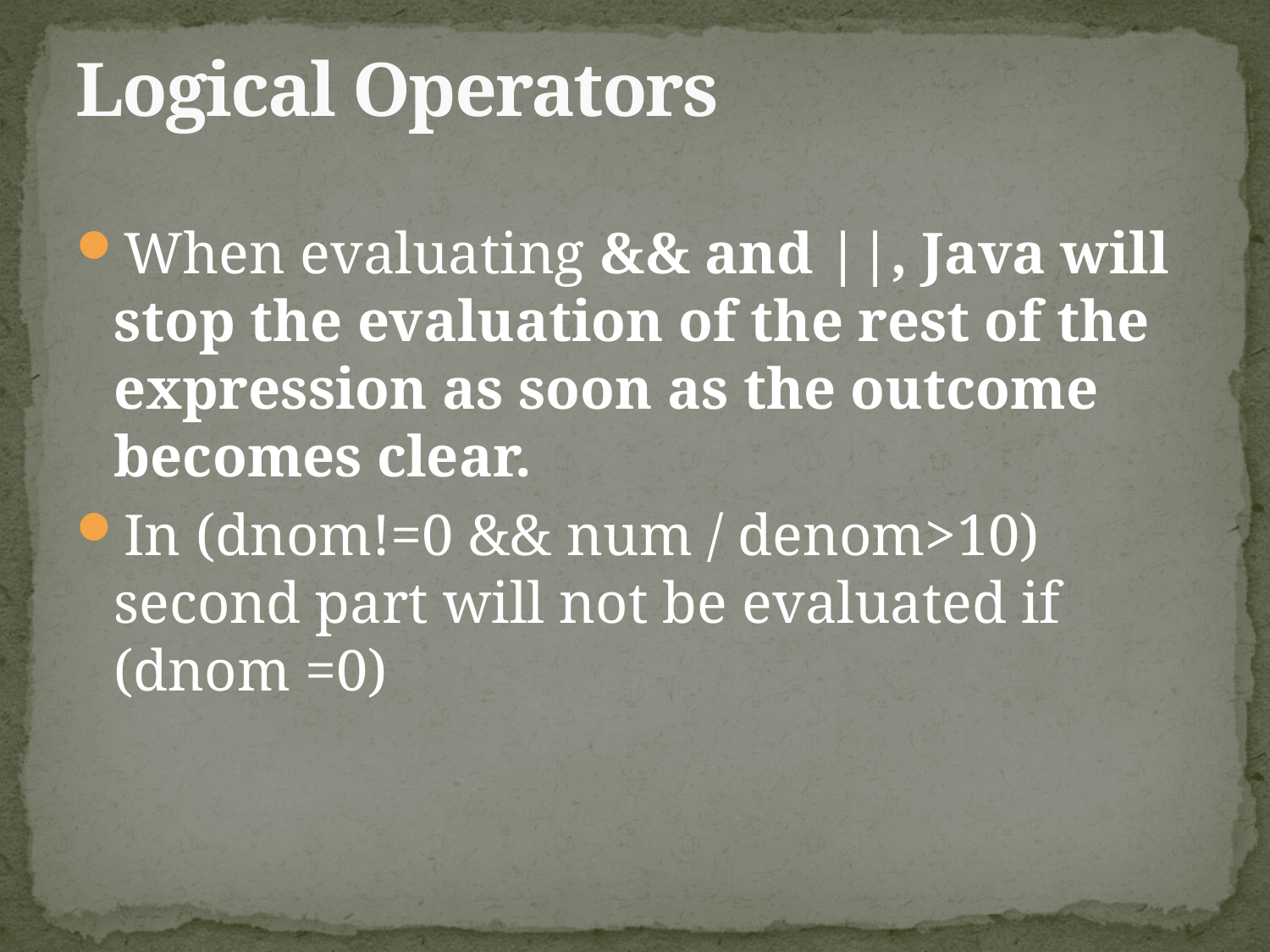

# Logical Operators
When evaluating && and ||, Java will stop the evaluation of the rest of the expression as soon as the outcome becomes clear.
In (dnom!=0 && num / denom>10) second part will not be evaluated if  (dnom =0)